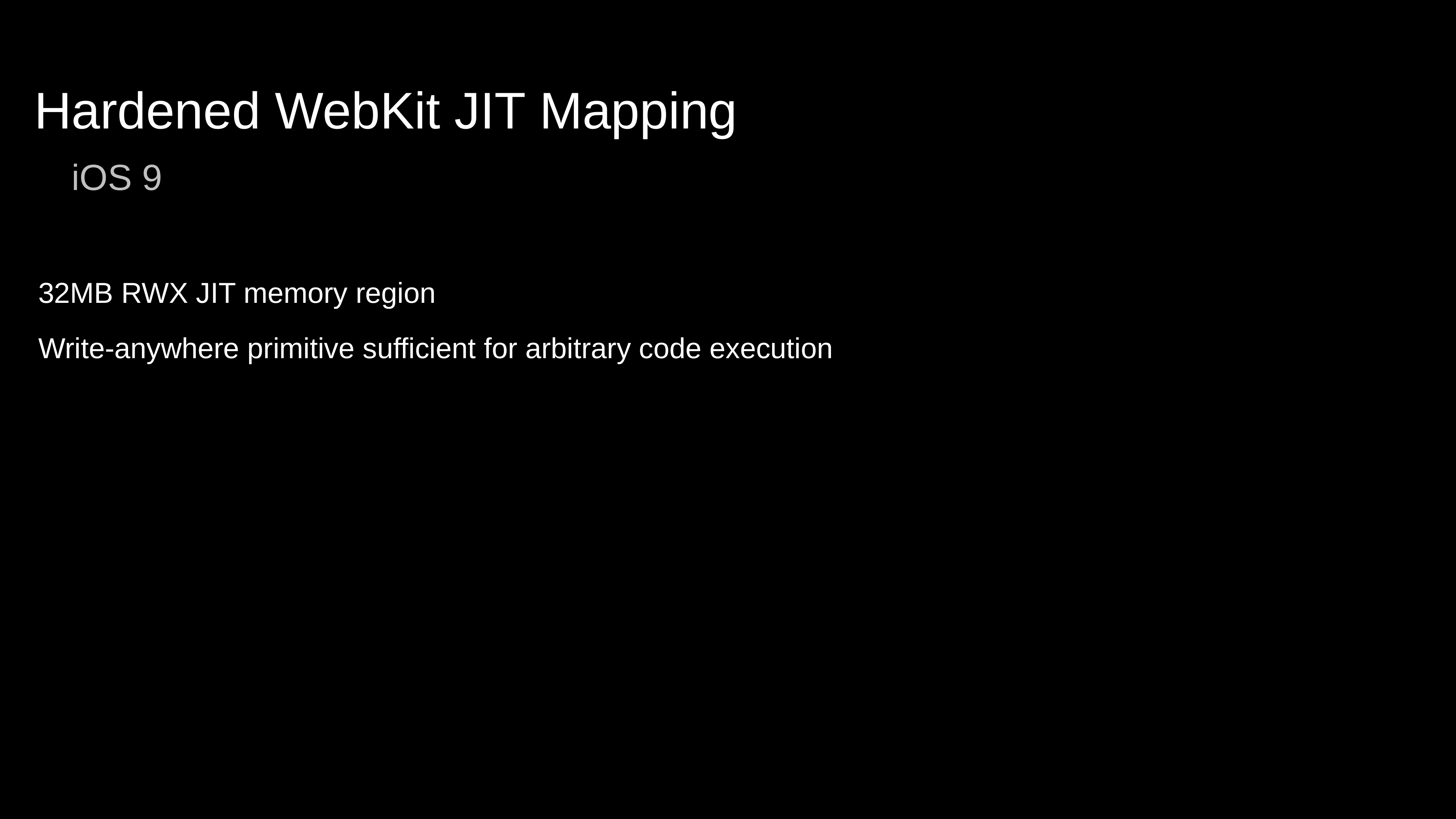

Hardened WebKit JIT Mapping
iOS 9
32MB RWX JIT memory region
Write-anywhere primitive sufficient for arbitrary code execution